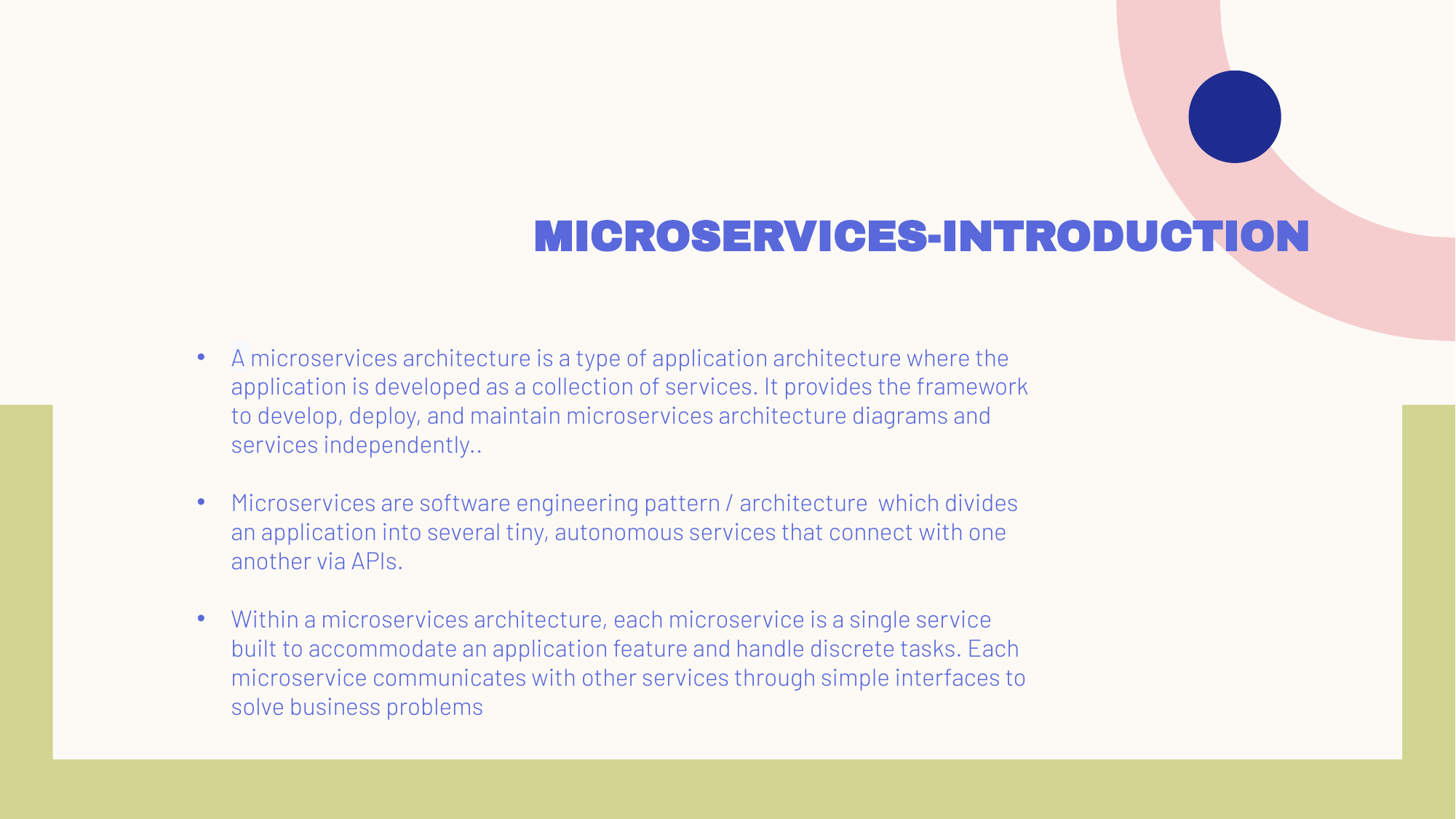

# Microservices-introduction

A microservices architecture is a type of application architecture where the application is developed as a collection of services. It provides the framework to develop, deploy, and maintain microservices architecture diagrams and services independently..

Microservices are software engineering pattern / architecture  which divides an application into several tiny, autonomous services that connect with one another via APIs.

Within a microservices architecture, each microservice is a single service built to accommodate an application feature and handle discrete tasks. Each microservice communicates with other services through simple interfaces to solve business problems